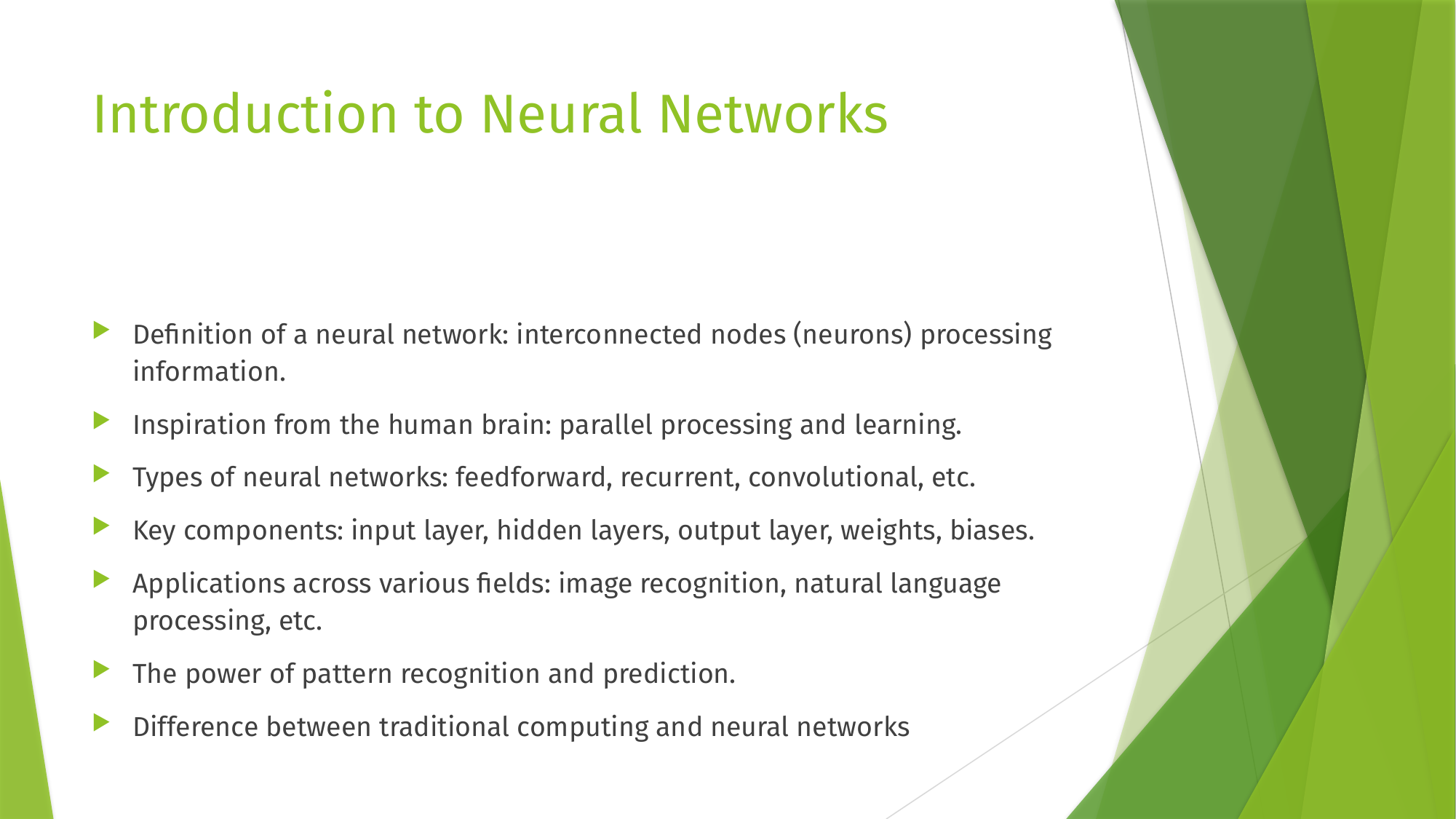

# Introduction to Neural Networks

Definition of a neural network: interconnected nodes (neurons) processing information.
Inspiration from the human brain: parallel processing and learning.
Types of neural networks: feedforward, recurrent, convolutional, etc.
Key components: input layer, hidden layers, output layer, weights, biases.
Applications across various fields: image recognition, natural language processing, etc.
The power of pattern recognition and prediction.
Difference between traditional computing and neural networks